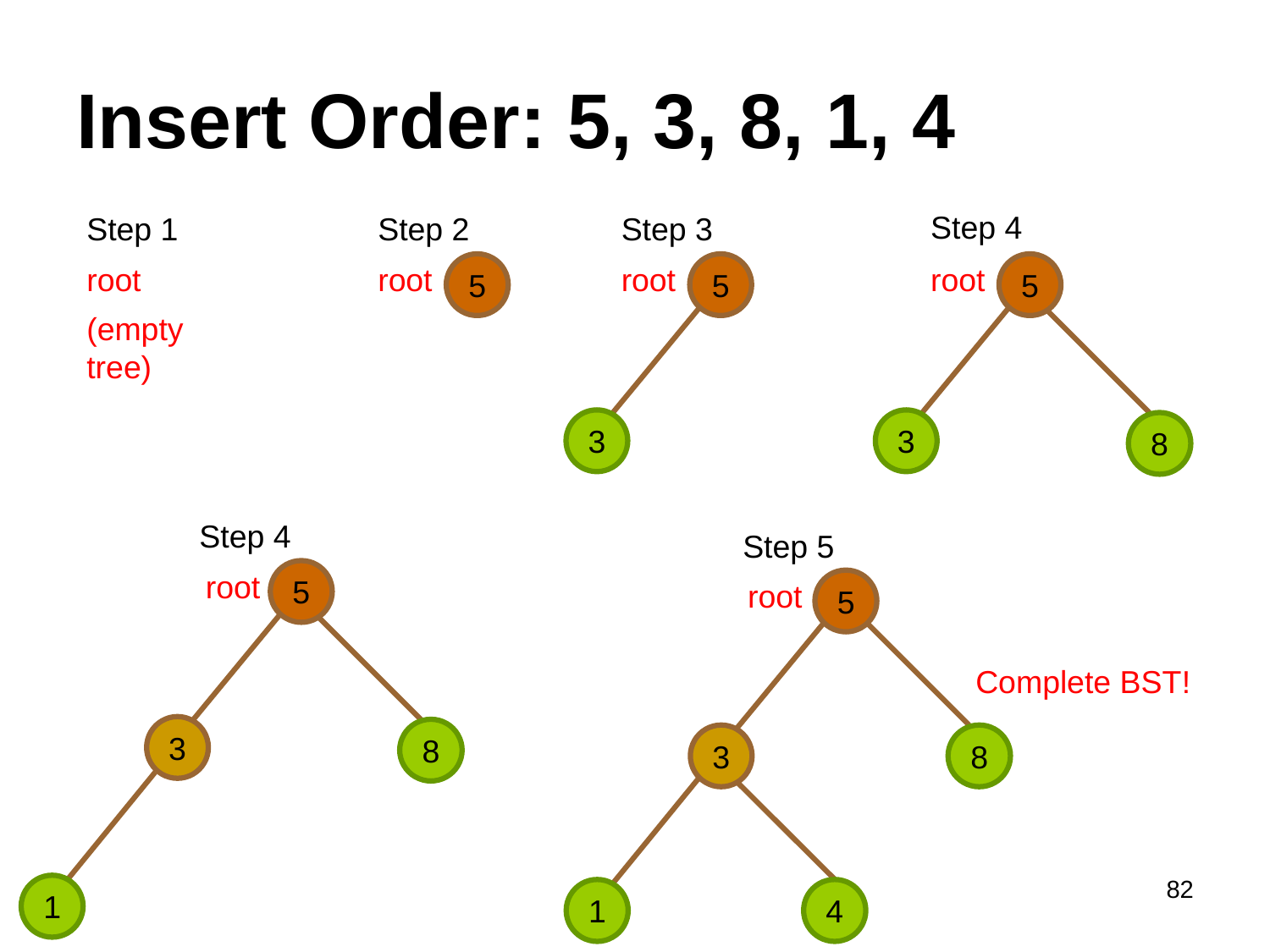

# Insert Order: 5, 3, 8, 1, 4
Step 4
root
5

3
8
Step 1
root
(empty tree)
Step 2
root
5
Step 3
root
5

3
Step 4
root
5

3
8

1
Step 5
root
5

3
8

1
4
Complete BST!
82